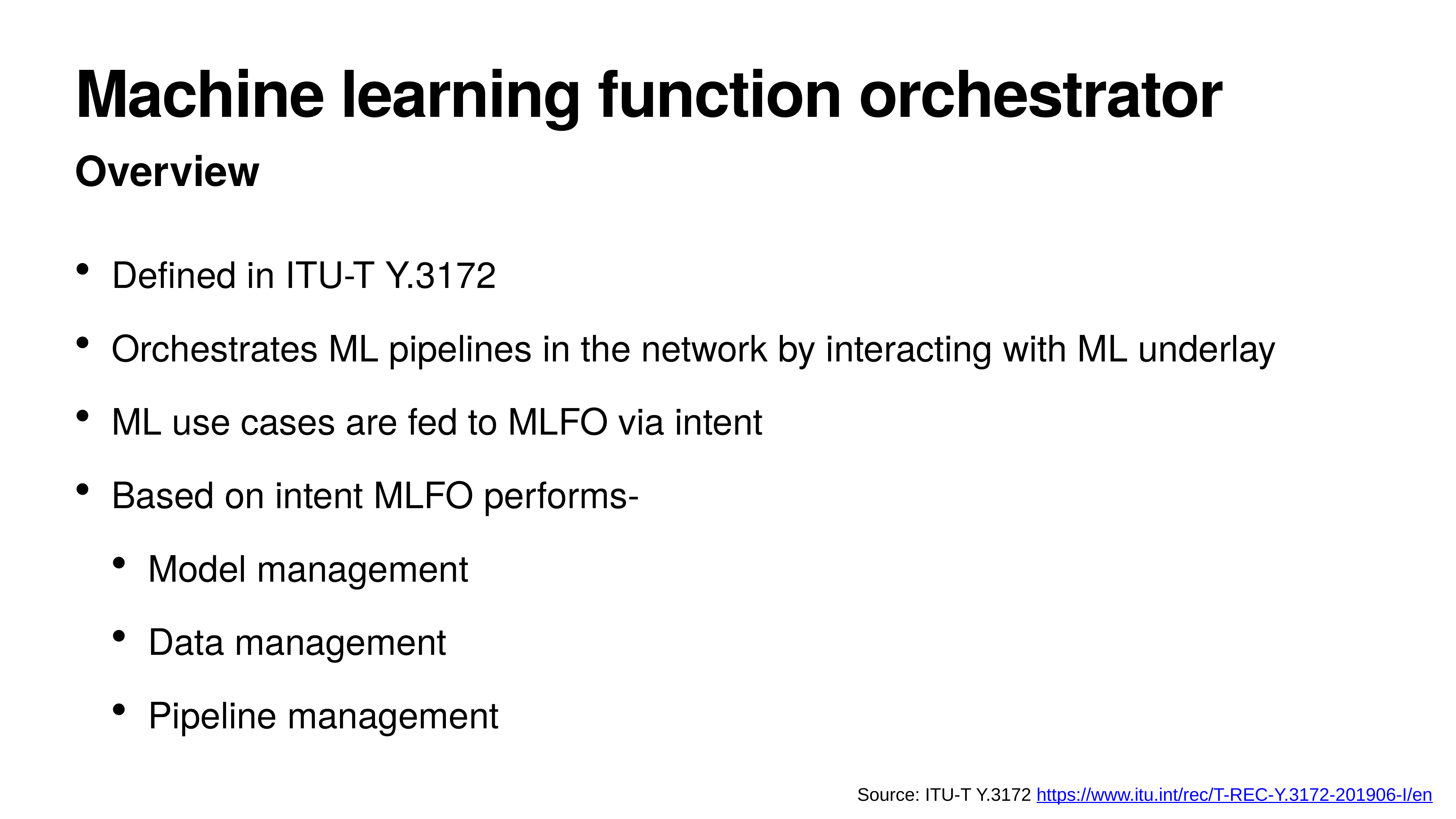

# Machine learning function orchestrator
Overview
Defined in ITU-T Y.3172
Orchestrates ML pipelines in the network by interacting with ML underlay
ML use cases are fed to MLFO via intent
Based on intent MLFO performs-
Model management
Data management
Pipeline management
Source: ITU-T Y.3172 https://www.itu.int/rec/T-REC-Y.3172-201906-I/en